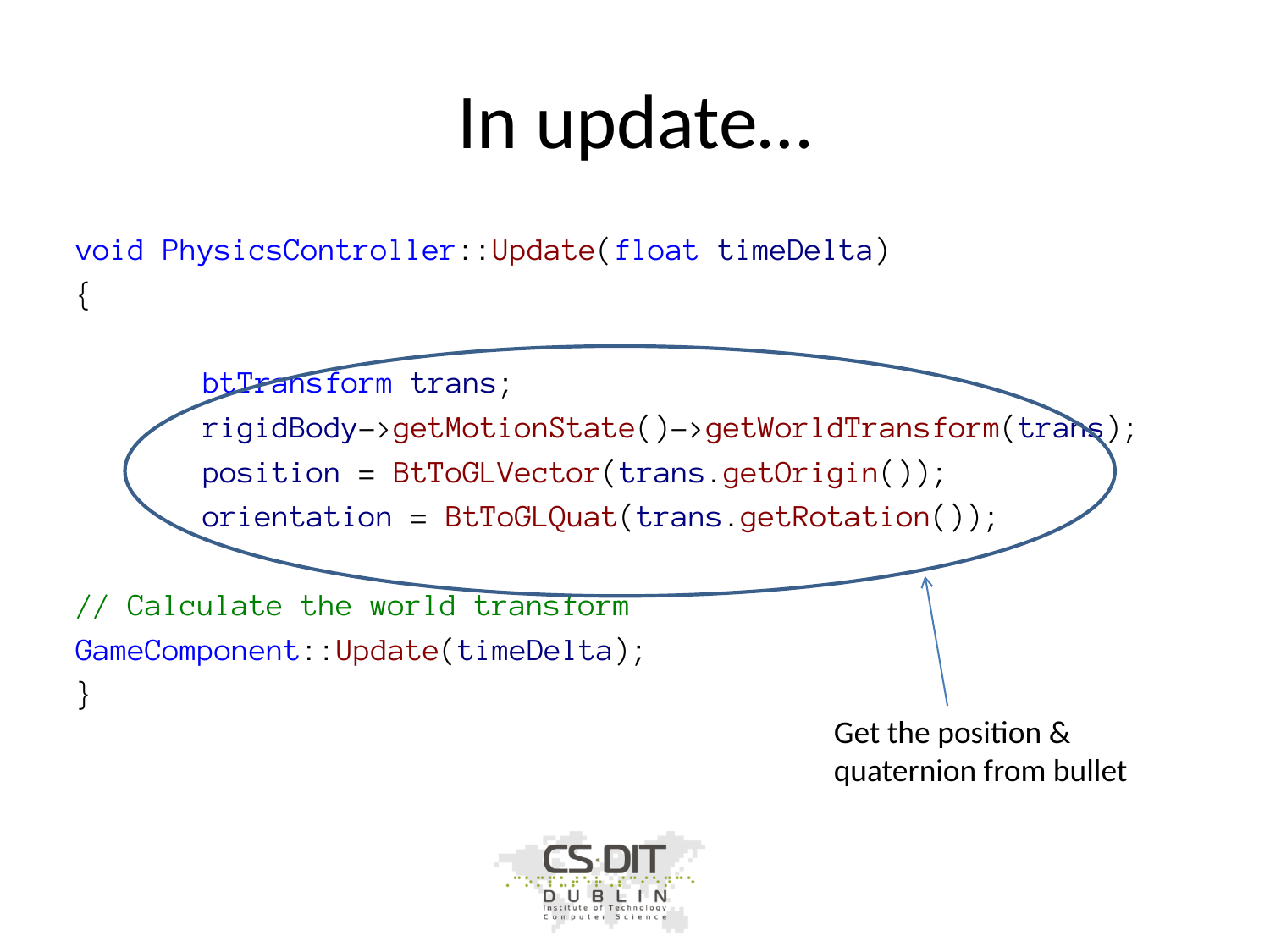

# In update…
void PhysicsController::Update(float timeDelta)
{

	btTransform trans;
    	rigidBody->getMotionState()->getWorldTransform(trans);
	position = BtToGLVector(trans.getOrigin());
	orientation = BtToGLQuat(trans.getRotation());

// Calculate the world transform
GameComponent::Update(timeDelta);
}

Get the position & quaternion from bullet